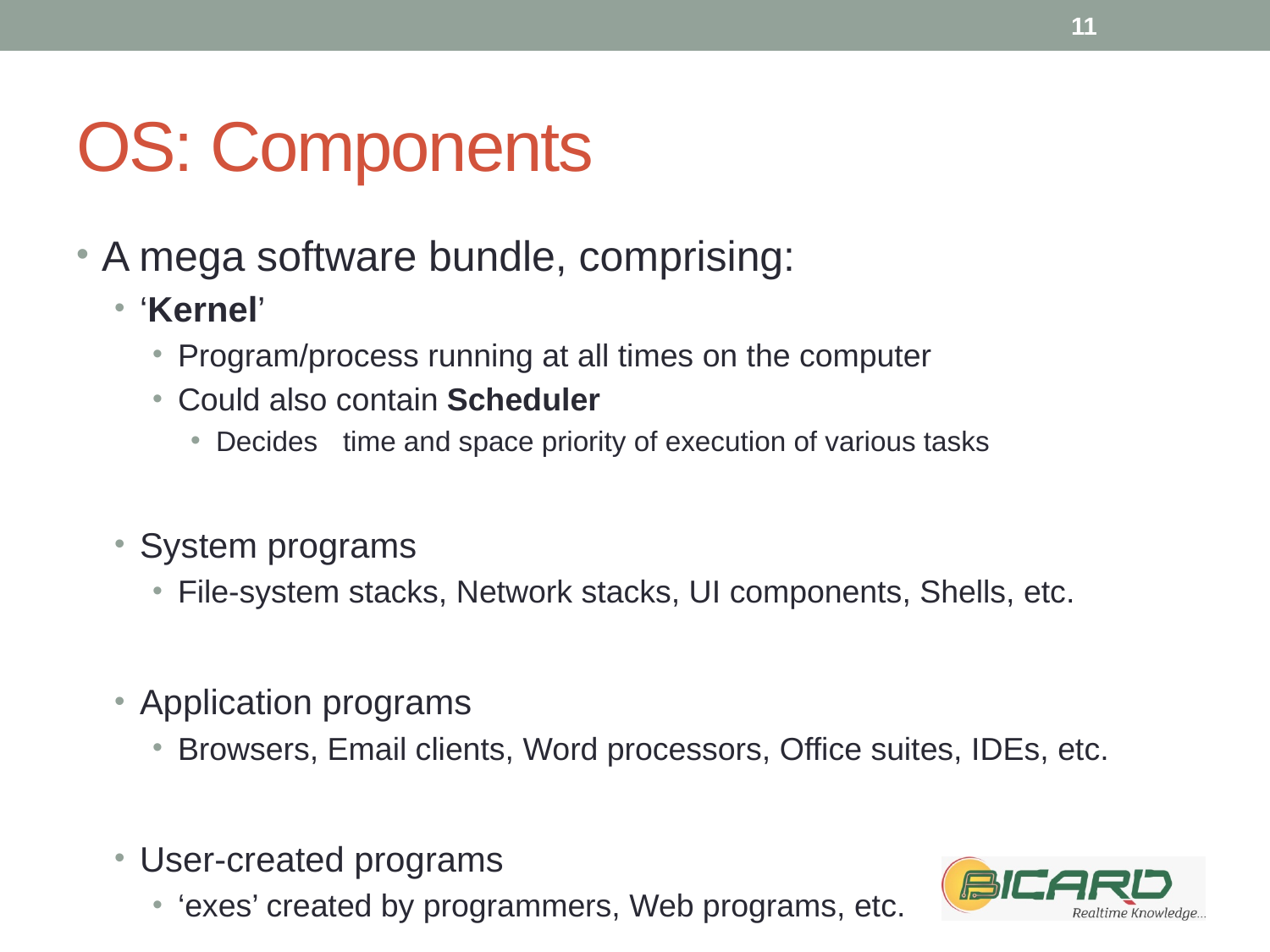

11
# OS: Components
A mega software bundle, comprising:
‘Kernel’
Program/process running at all times on the computer
Could also contain Scheduler
Decides 	time and space priority of execution of various tasks

System programs
File-system stacks, Network stacks, UI components, Shells, etc.

Application programs
Browsers, Email clients, Word processors, Office suites, IDEs, etc.

User-created programs
‘exes’ created by programmers, Web programs, etc.